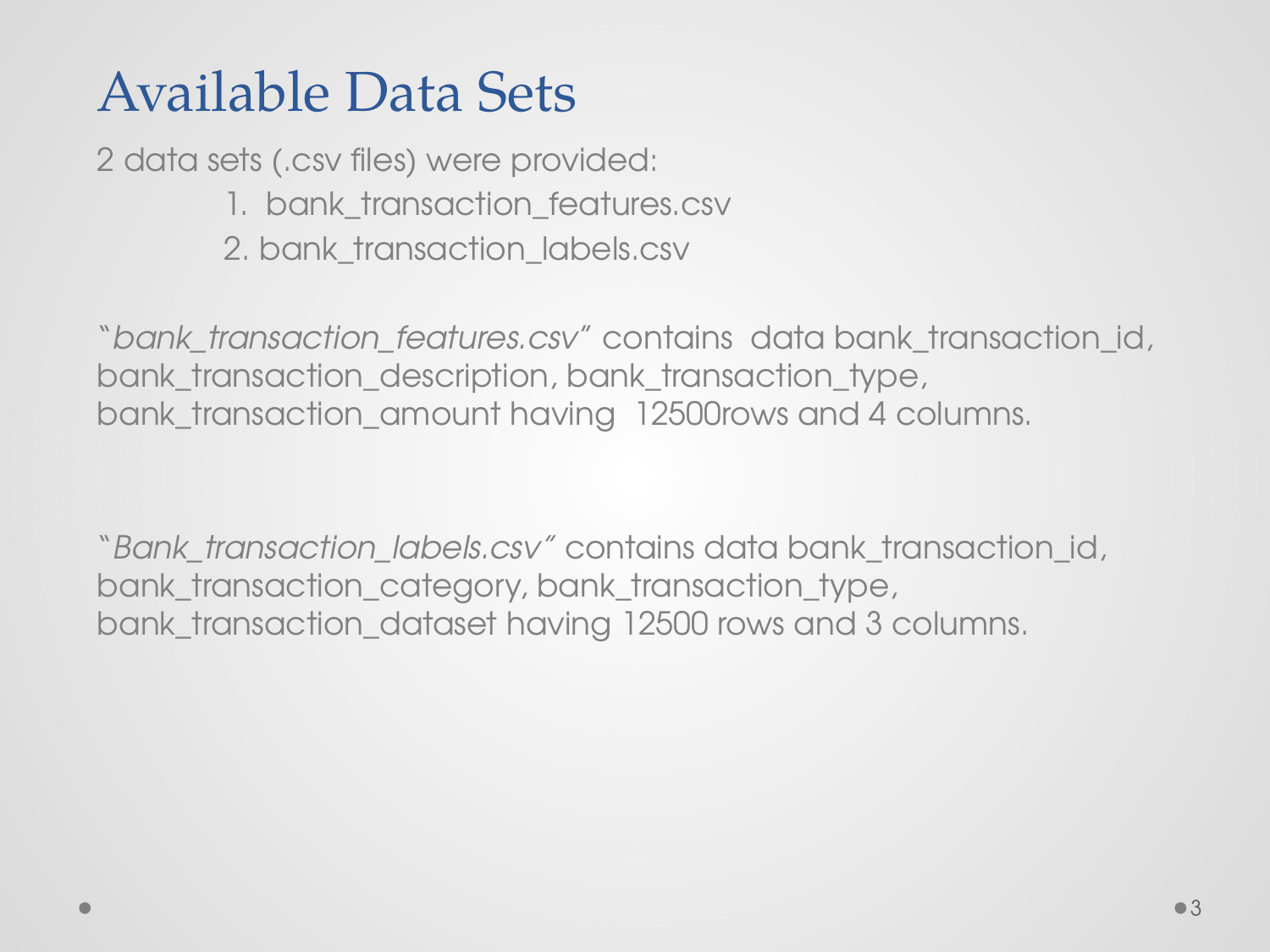

# Available Data Sets
2 data sets (.csv files) were provided:
	1.  bank_transaction_features.csv
	2. bank_transaction_labels.csv

“bank_transaction_features.csv” contains  data bank_transaction_id, bank_transaction_description, bank_transaction_type, bank_transaction_amount having  12500rows and 4 columns.

“Bank_transaction_labels.csv” contains data bank_transaction_id, bank_transaction_category, bank_transaction_type, bank_transaction_dataset having 12500 rows and 3 columns.
3